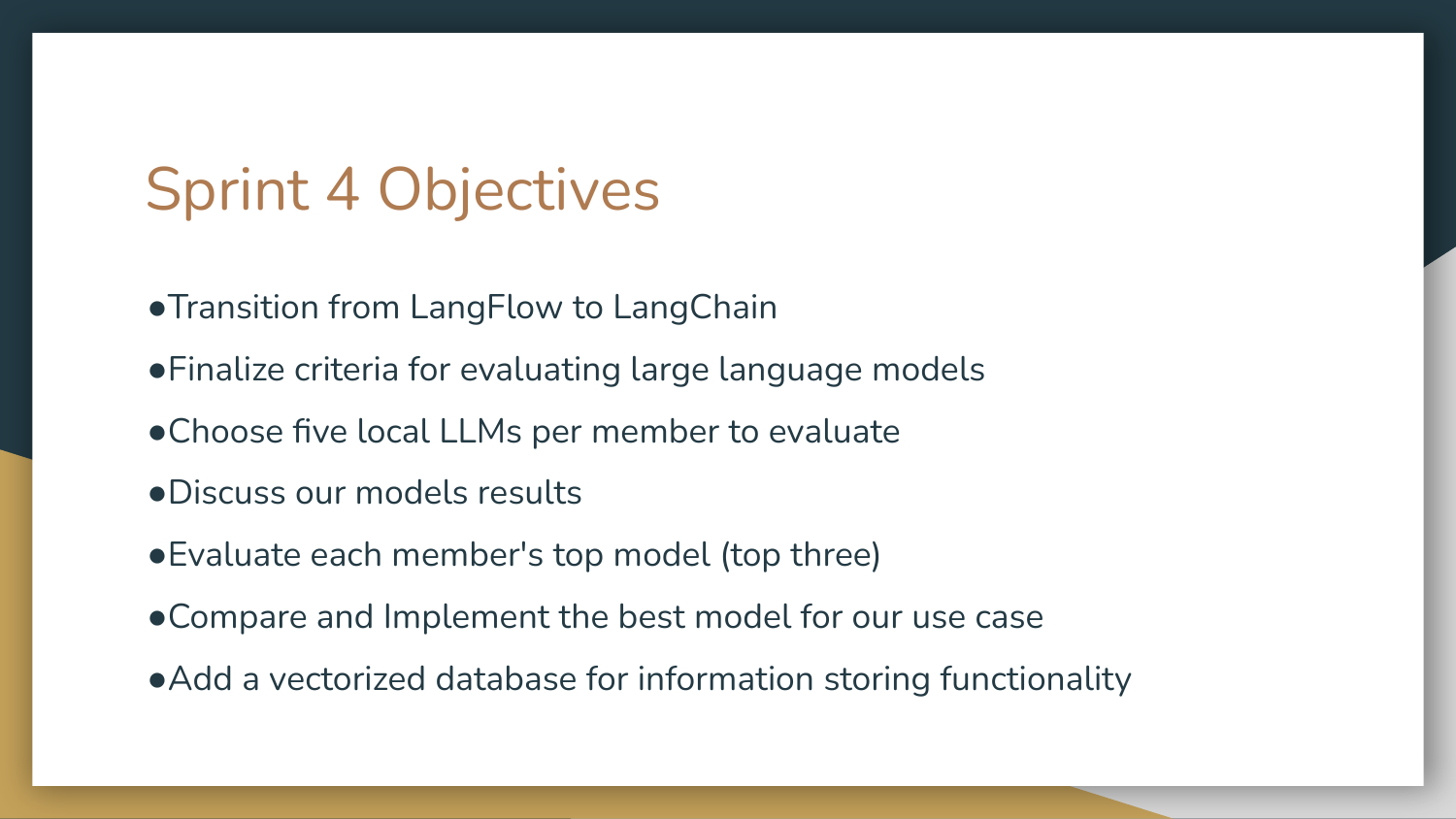

# Sprint 4 Objectives
●Transition from LangFlow to LangChain
●Finalize criteria for evaluating large language models
●Choose five local LLMs per member to evaluate
●Discuss our models results
●Evaluate each member's top model (top three)
●Compare and Implement the best model for our use case
●Add a vectorized database for information storing functionality